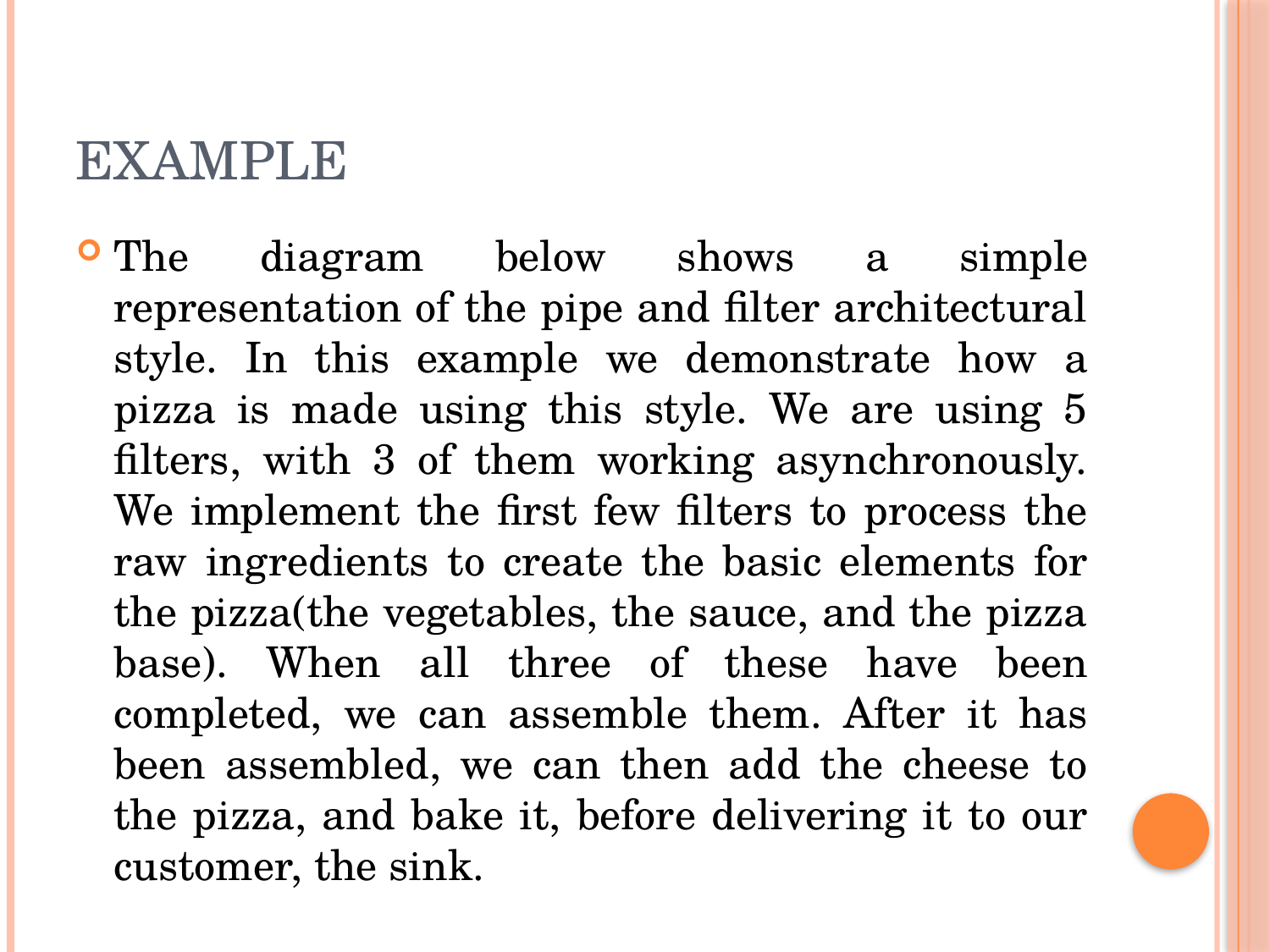

# Example
The diagram below shows a simple representation of the pipe and filter architectural style. In this example we demonstrate how a pizza is made using this style. We are using 5 filters, with 3 of them working asynchronously. We implement the first few filters to process the raw ingredients to create the basic elements for the pizza(the vegetables, the sauce, and the pizza base). When all three of these have been completed, we can assemble them. After it has been assembled, we can then add the cheese to the pizza, and bake it, before delivering it to our customer, the sink.